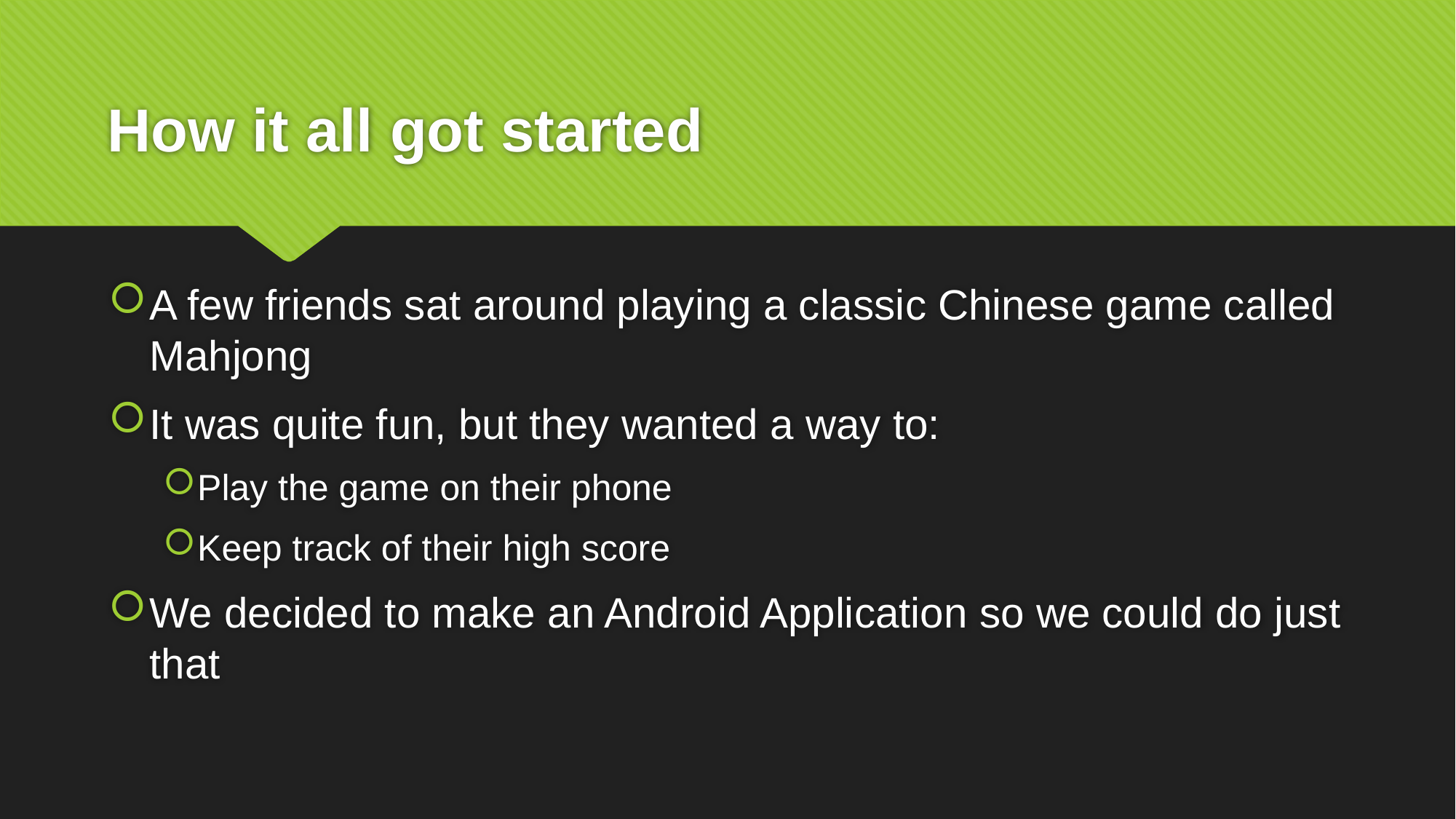

# How it all got started
A few friends sat around playing a classic Chinese game called Mahjong
It was quite fun, but they wanted a way to:
Play the game on their phone
Keep track of their high score
We decided to make an Android Application so we could do just that